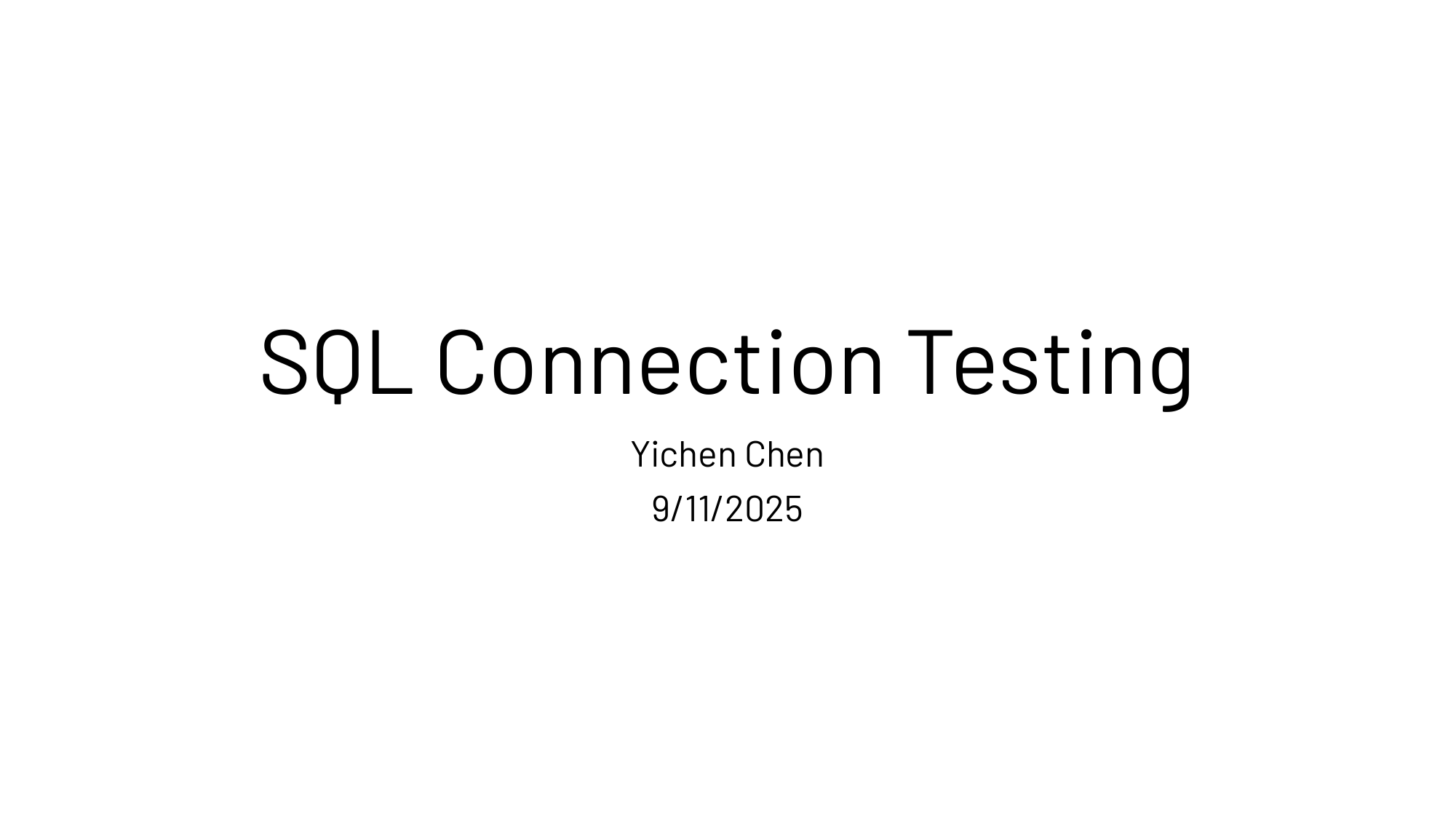

# SQL Connection Testing
Yichen Chen
9/11/2025